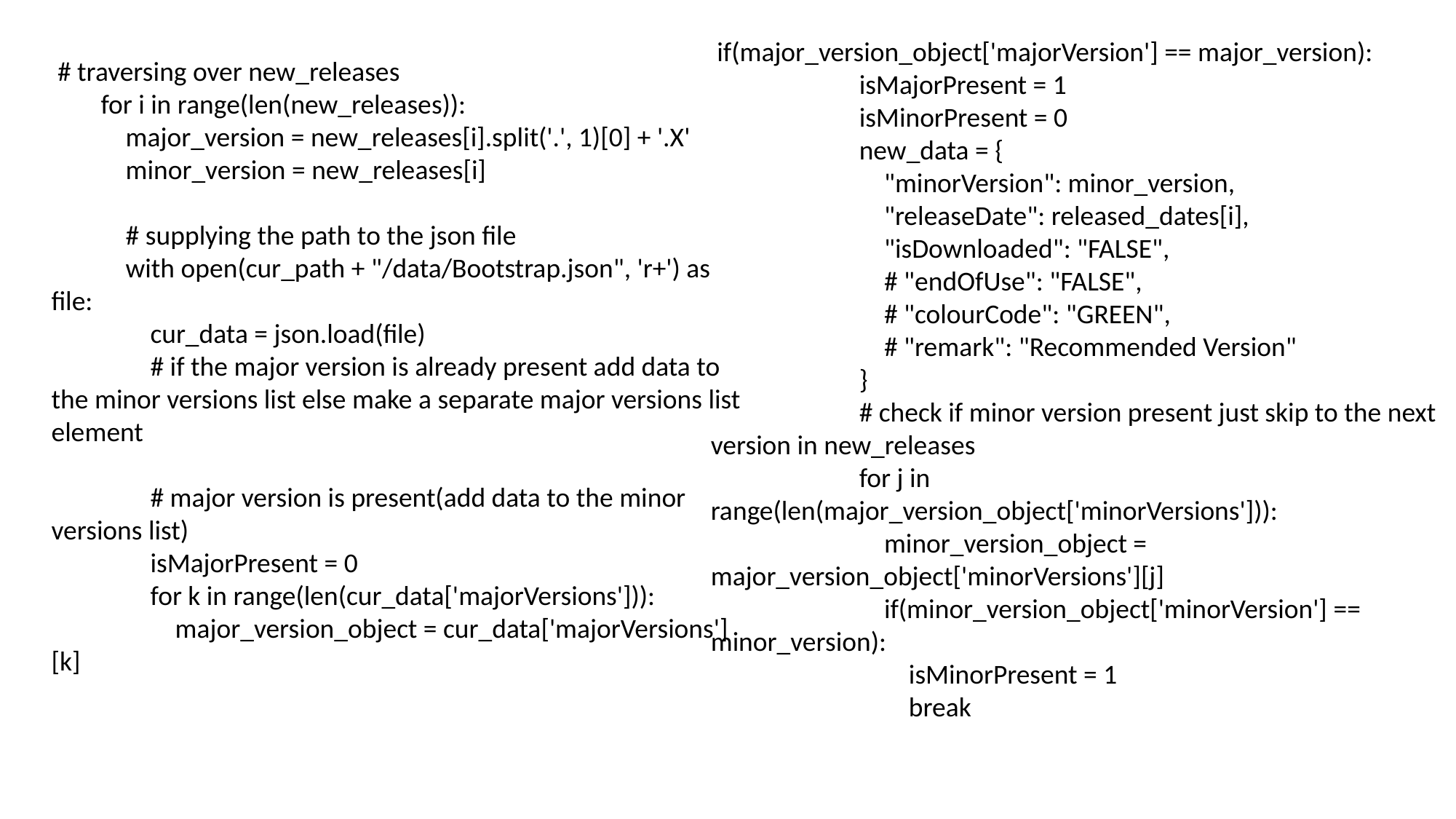

if(major_version_object['majorVersion'] == major_version):
                        isMajorPresent = 1
                        isMinorPresent = 0
                        new_data = {
                            "minorVersion": minor_version,
                            "releaseDate": released_dates[i],
                            "isDownloaded": "FALSE",
                            # "endOfUse": "FALSE",
                            # "colourCode": "GREEN",
                            # "remark": "Recommended Version"
                        }
                        # check if minor version present just skip to the next version in new_releases
                        for j in range(len(major_version_object['minorVersions'])):
                            minor_version_object = major_version_object['minorVersions'][j]
                            if(minor_version_object['minorVersion'] == minor_version):
                                isMinorPresent = 1
                                break
 # traversing over new_releases
        for i in range(len(new_releases)):
            major_version = new_releases[i].split('.', 1)[0] + '.X'
            minor_version = new_releases[i]

            # supplying the path to the json file
            with open(cur_path + "/data/Bootstrap.json", 'r+') as file:
                cur_data = json.load(file)
                # if the major version is already present add data to the minor versions list else make a separate major versions list element

                # major version is present(add data to the minor versions list)
                isMajorPresent = 0
                for k in range(len(cur_data['majorVersions'])):
                    major_version_object = cur_data['majorVersions'][k]